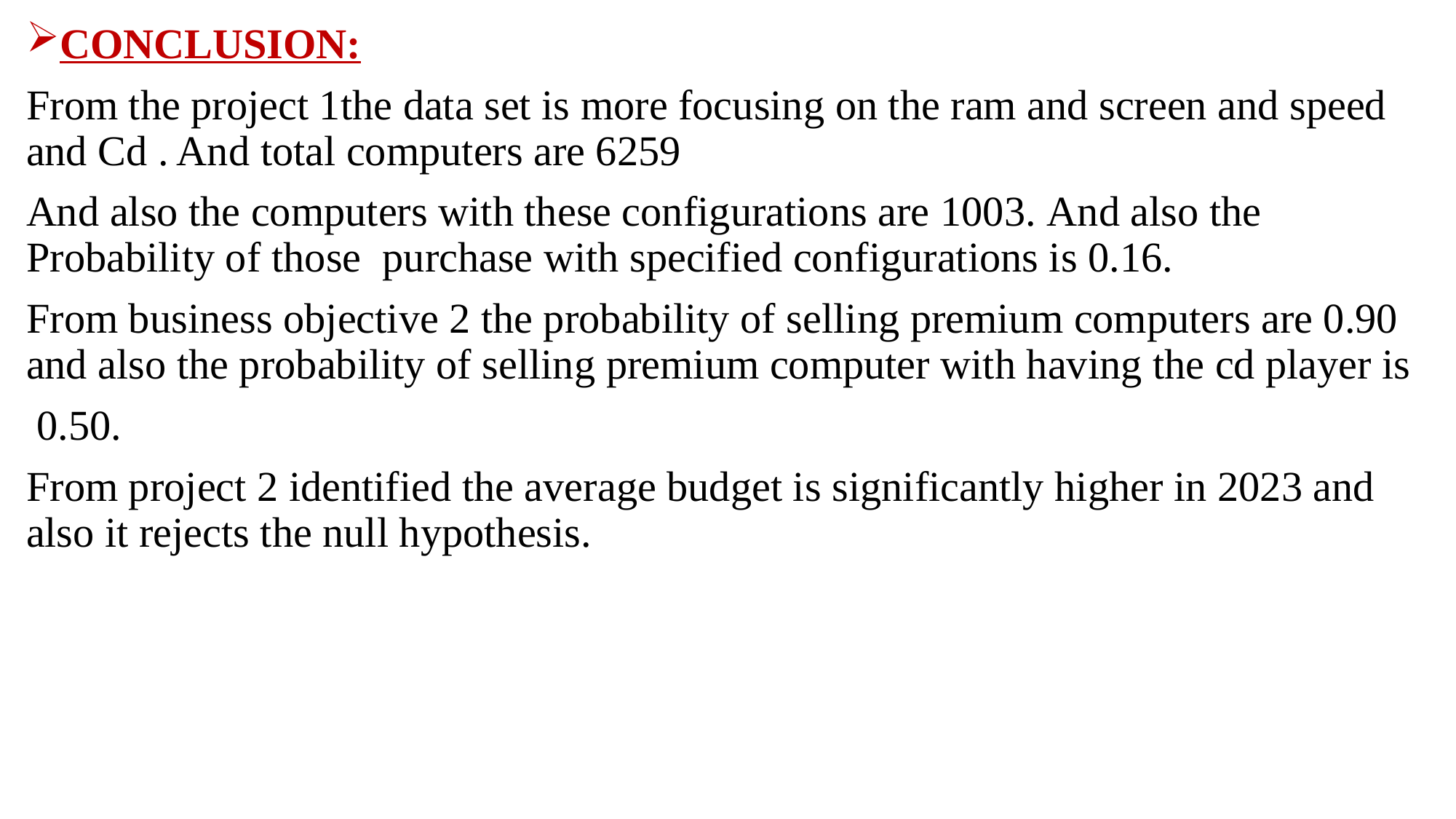

CONCLUSION:
From the project 1the data set is more focusing on the ram and screen and speed and Cd . And total computers are 6259
And also the computers with these configurations are 1003. And also the Probability of those  purchase with specified configurations is 0.16.
From business objective 2 the probability of selling premium computers are 0.90 and also the probability of selling premium computer with having the cd player is
 0.50.
From project 2 identified the average budget is significantly higher in 2023 and also it rejects the null hypothesis.